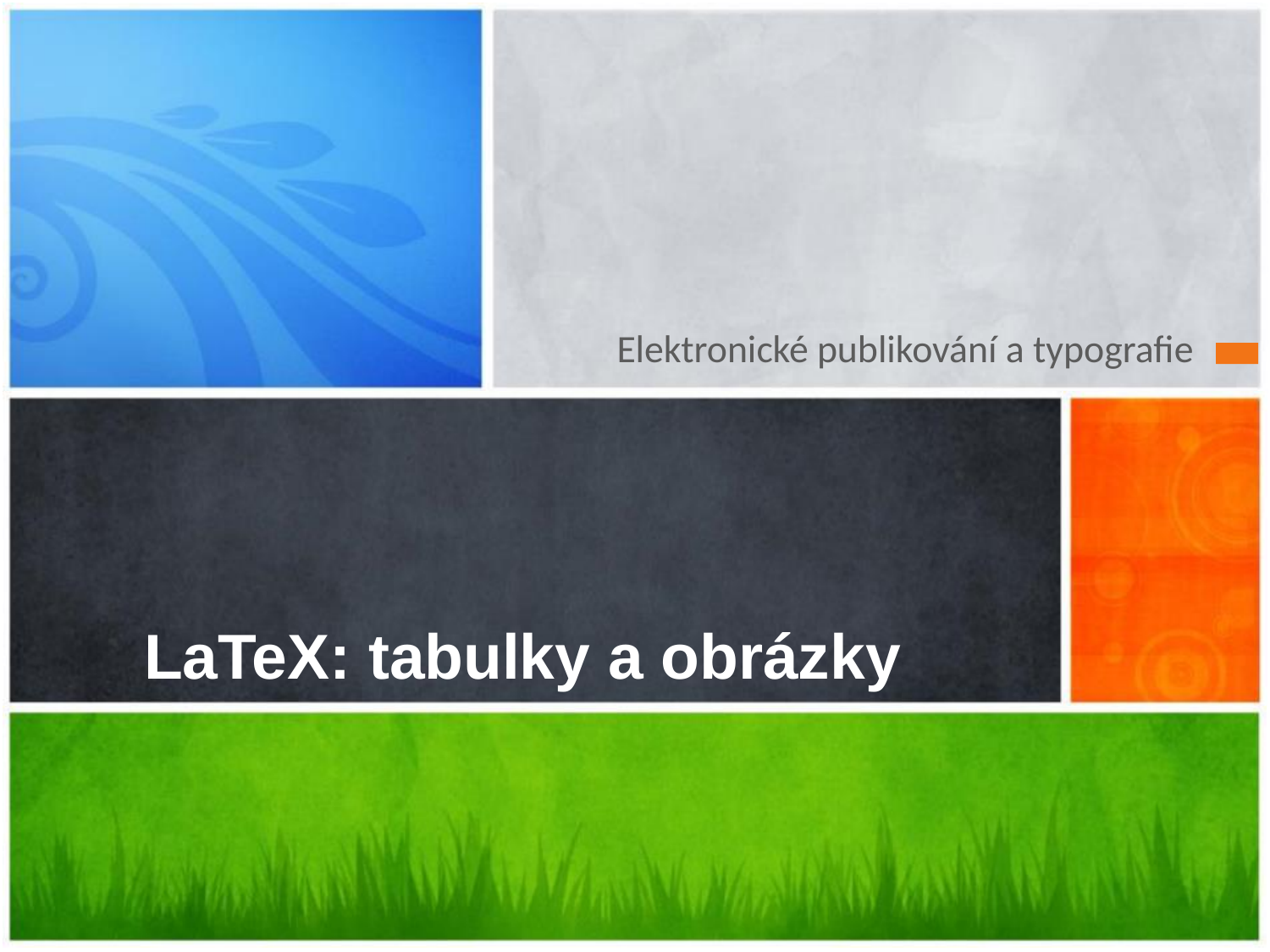

Elektronické publikování a typografie
# LaTeX: tabulky a obrázky